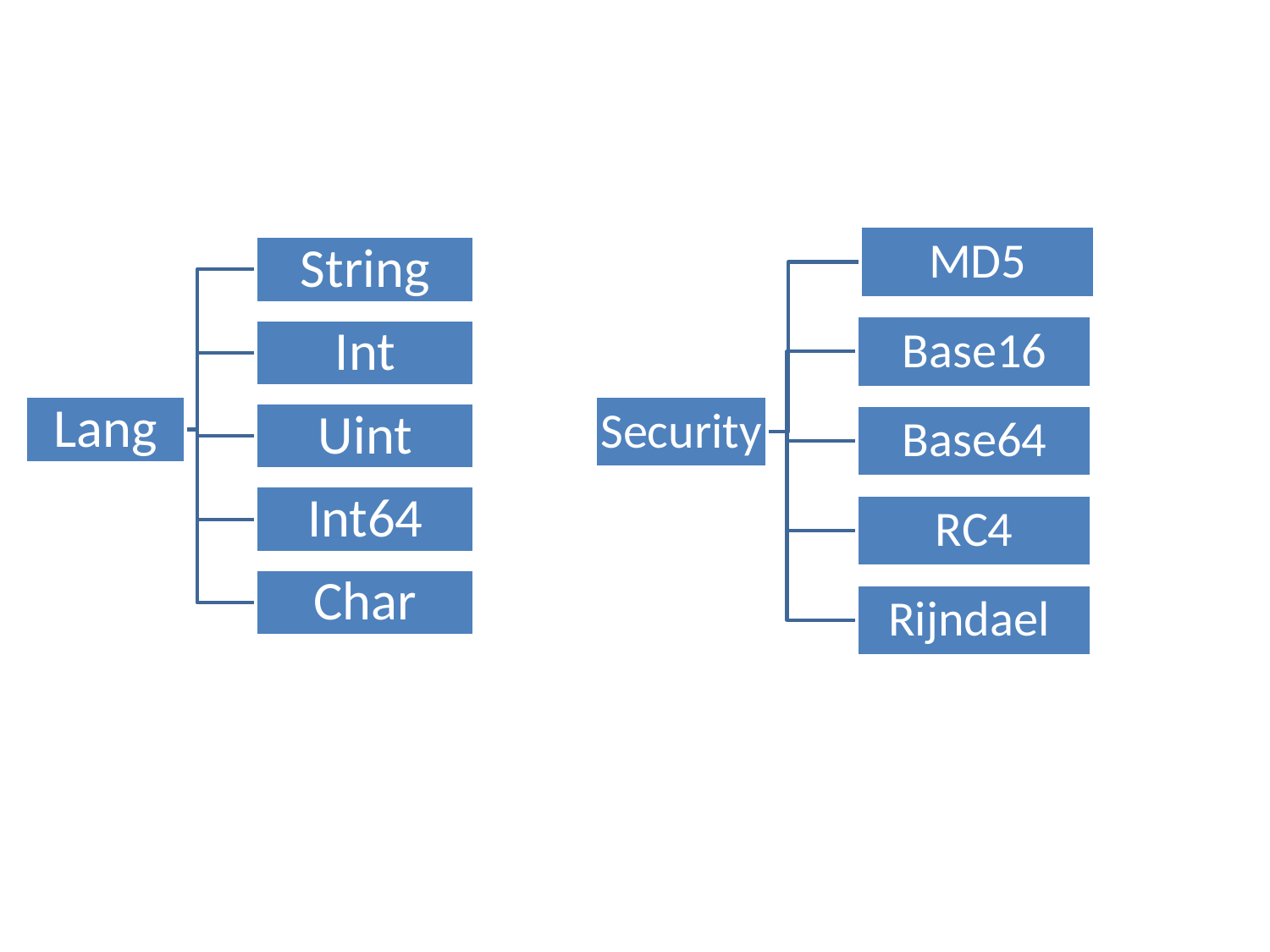

Security
MD5
Base16
Base64
RC4
Rijndael

Lang
String
Int
Uint
Int64
Char